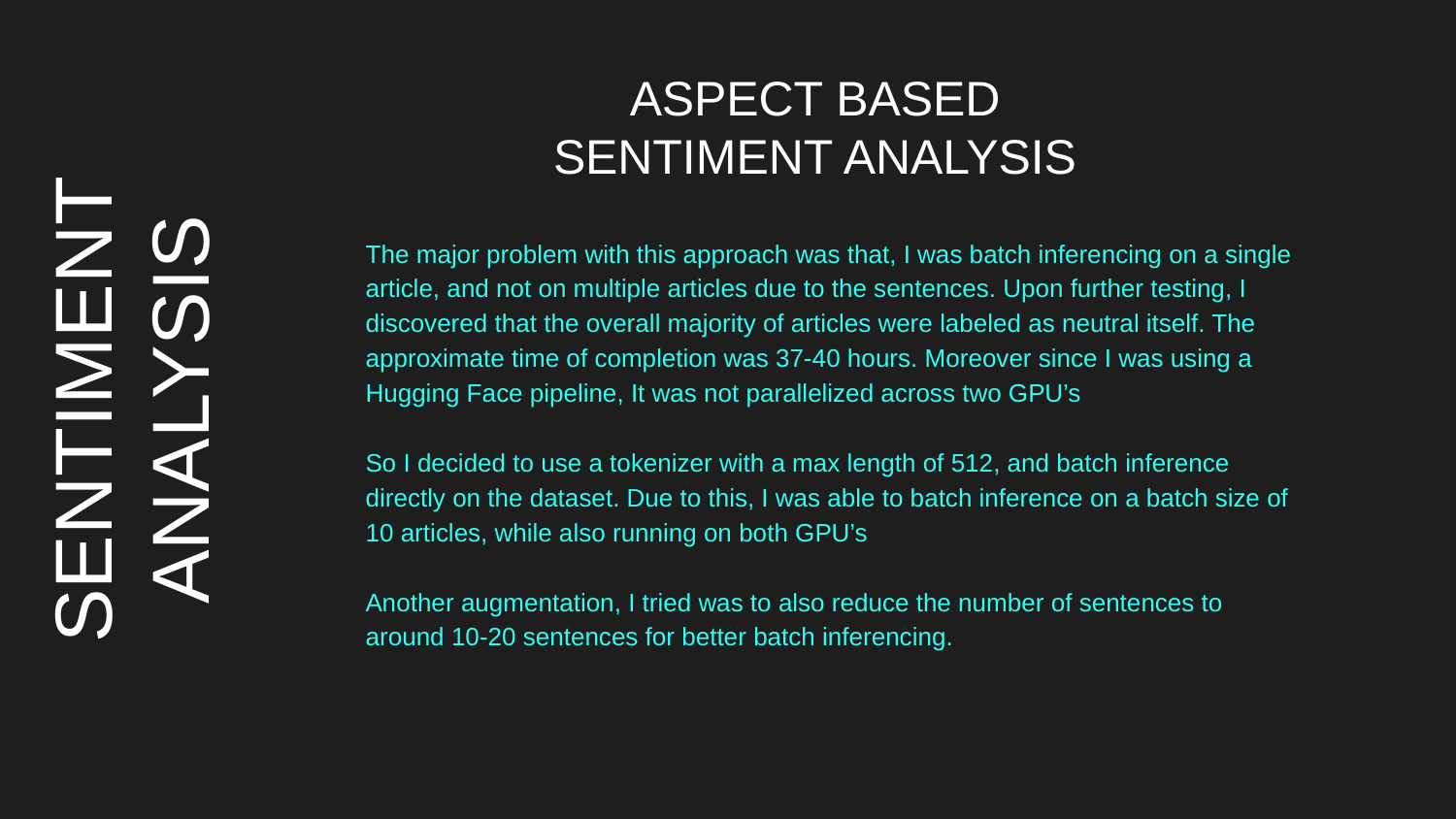

ASPECT BASED SENTIMENT ANALYSIS
The major problem with this approach was that, I was batch inferencing on a single article, and not on multiple articles due to the sentences. Upon further testing, I discovered that the overall majority of articles were labeled as neutral itself. The approximate time of completion was 37-40 hours. Moreover since I was using a Hugging Face pipeline, It was not parallelized across two GPU’s

So I decided to use a tokenizer with a max length of 512, and batch inference directly on the dataset. Due to this, I was able to batch inference on a batch size of 10 articles, while also running on both GPU’s

Another augmentation, I tried was to also reduce the number of sentences to around 10-20 sentences for better batch inferencing.
# SENTIMENT ANALYSIS